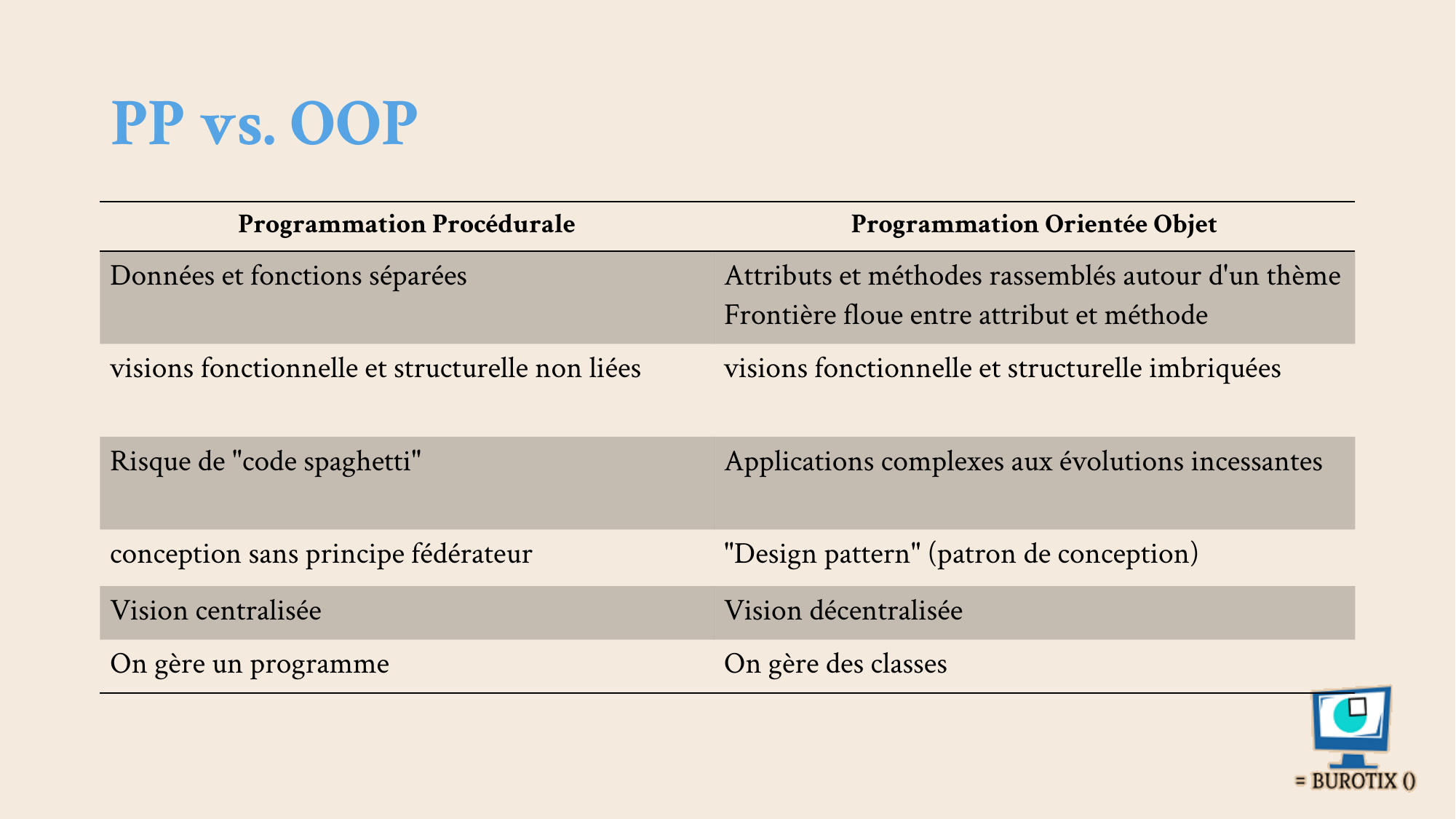

# PP vs. OOP
| Programmation Procédurale | Programmation Orientée Objet |
| --- | --- |
| Données et fonctions séparées | Attributs et méthodes rassemblés autour d'un thème Frontière floue entre attribut et méthode |
| visions fonctionnelle et structurelle non liées | visions fonctionnelle et structurelle imbriquées |
| Risque de "code spaghetti" | Applications complexes aux évolutions incessantes |
| conception sans principe fédérateur | "Design pattern" (patron de conception) |
| Vision centralisée | Vision décentralisée |
| On gère un programme | On gère des classes |